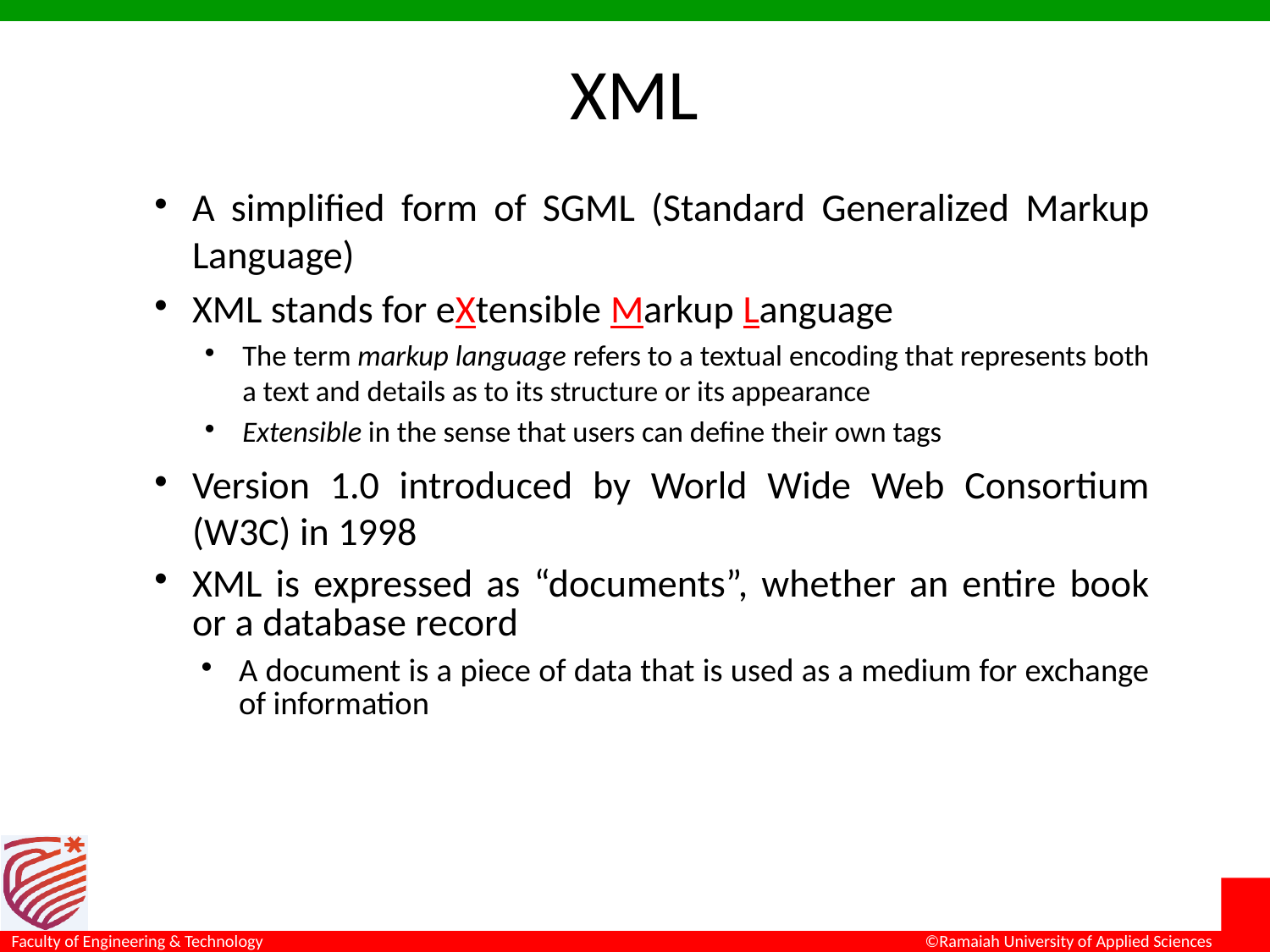

# XML
A simplified form of SGML (Standard Generalized Markup Language)
XML stands for eXtensible Markup Language
The term markup language refers to a textual encoding that represents both a text and details as to its structure or its appearance
Extensible in the sense that users can define their own tags
Version 1.0 introduced by World Wide Web Consortium (W3C) in 1998
XML is expressed as “documents”, whether an entire book or a database record
A document is a piece of data that is used as a medium for exchange of information